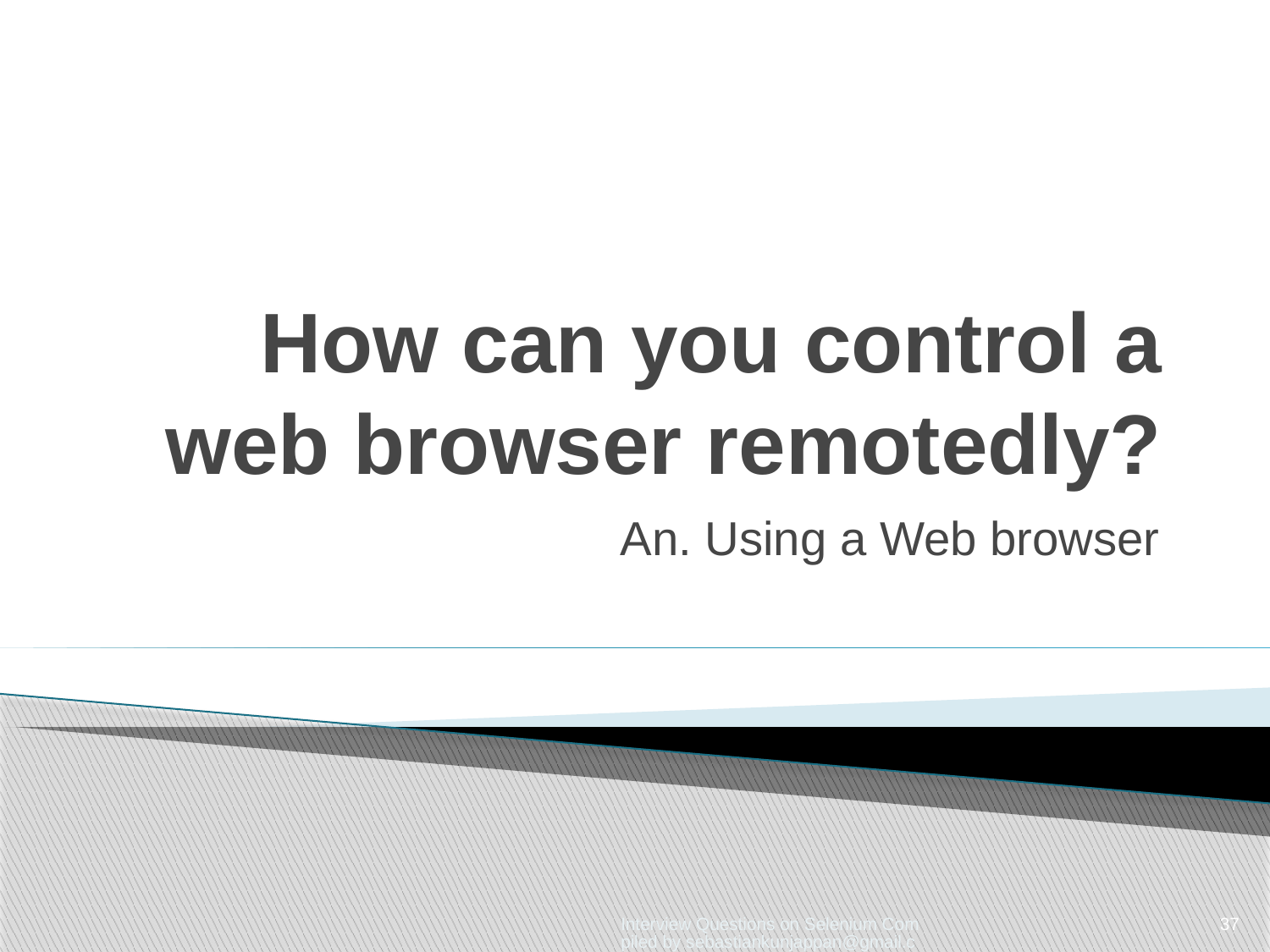

# How can you control a web browser remotedly?
An. Using a Web browser
Interview Questions on Selenium Compiled by sebastiankunjappan@gmail.com
37